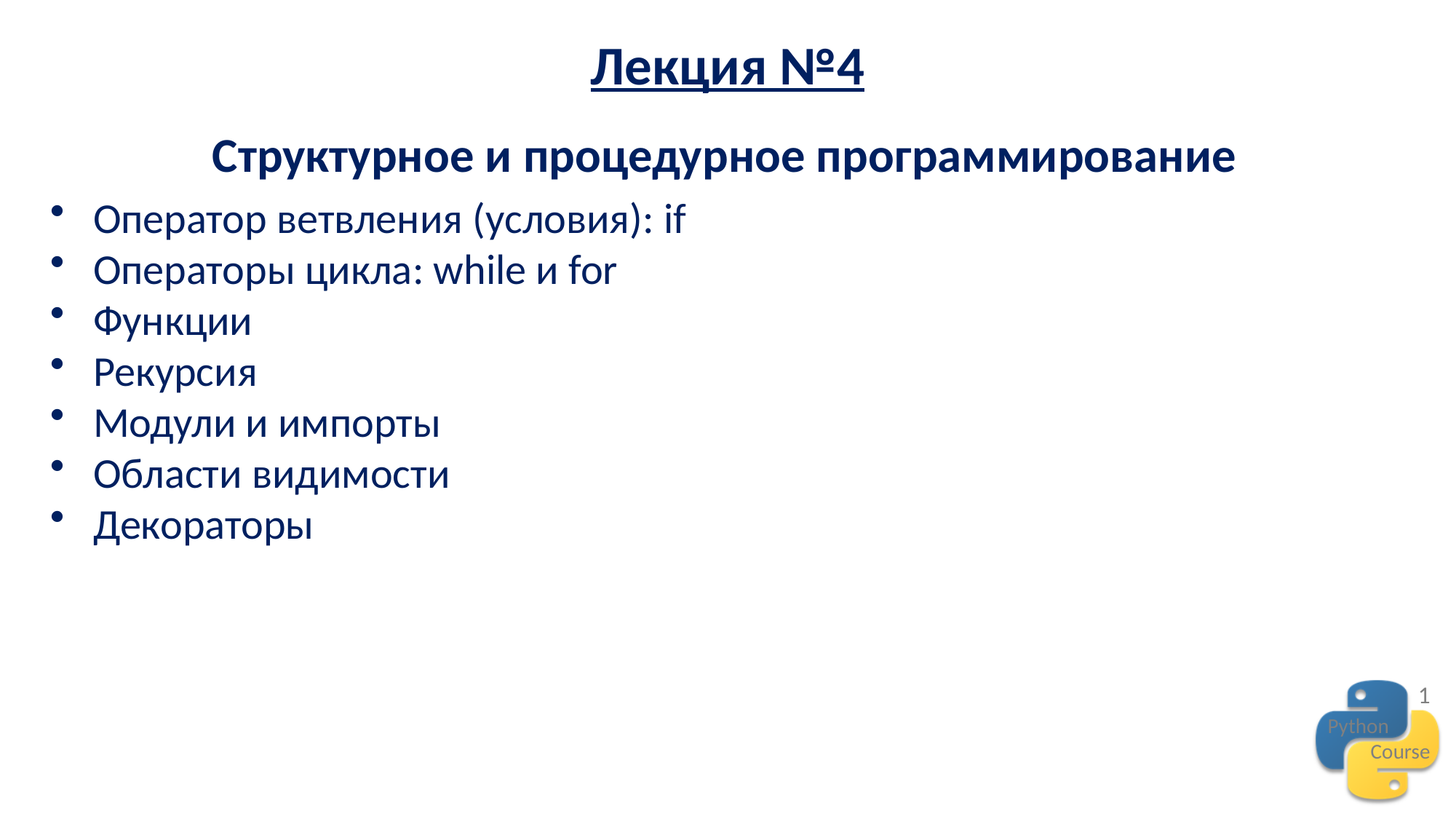

Лекция №4
Структурное и процедурное программирование
Оператор ветвления (условия): if
Операторы цикла: while и for
Функции
Рекурсия
Модули и импорты
Области видимости
Декораторы